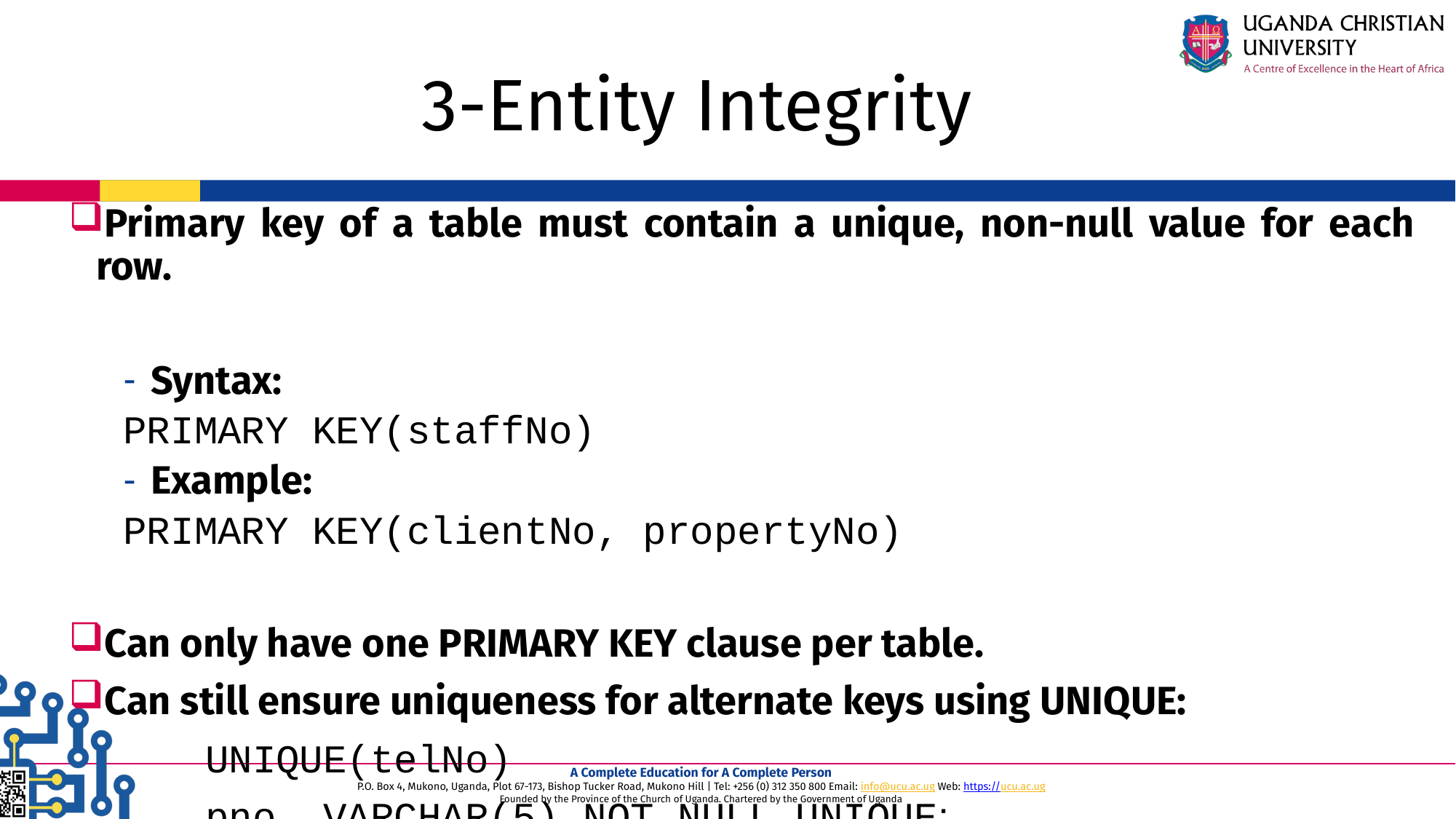

3-Entity Integrity
Primary key of a table must contain a unique, non-null value for each row.

Syntax:
PRIMARY KEY(staffNo)
Example:
PRIMARY KEY(clientNo, propertyNo)

Can only have one PRIMARY KEY clause per table.
Can still ensure uniqueness for alternate keys using UNIQUE:
		UNIQUE(telNo)
		pno  VARCHAR(5) NOT NULL UNIQUE;
13